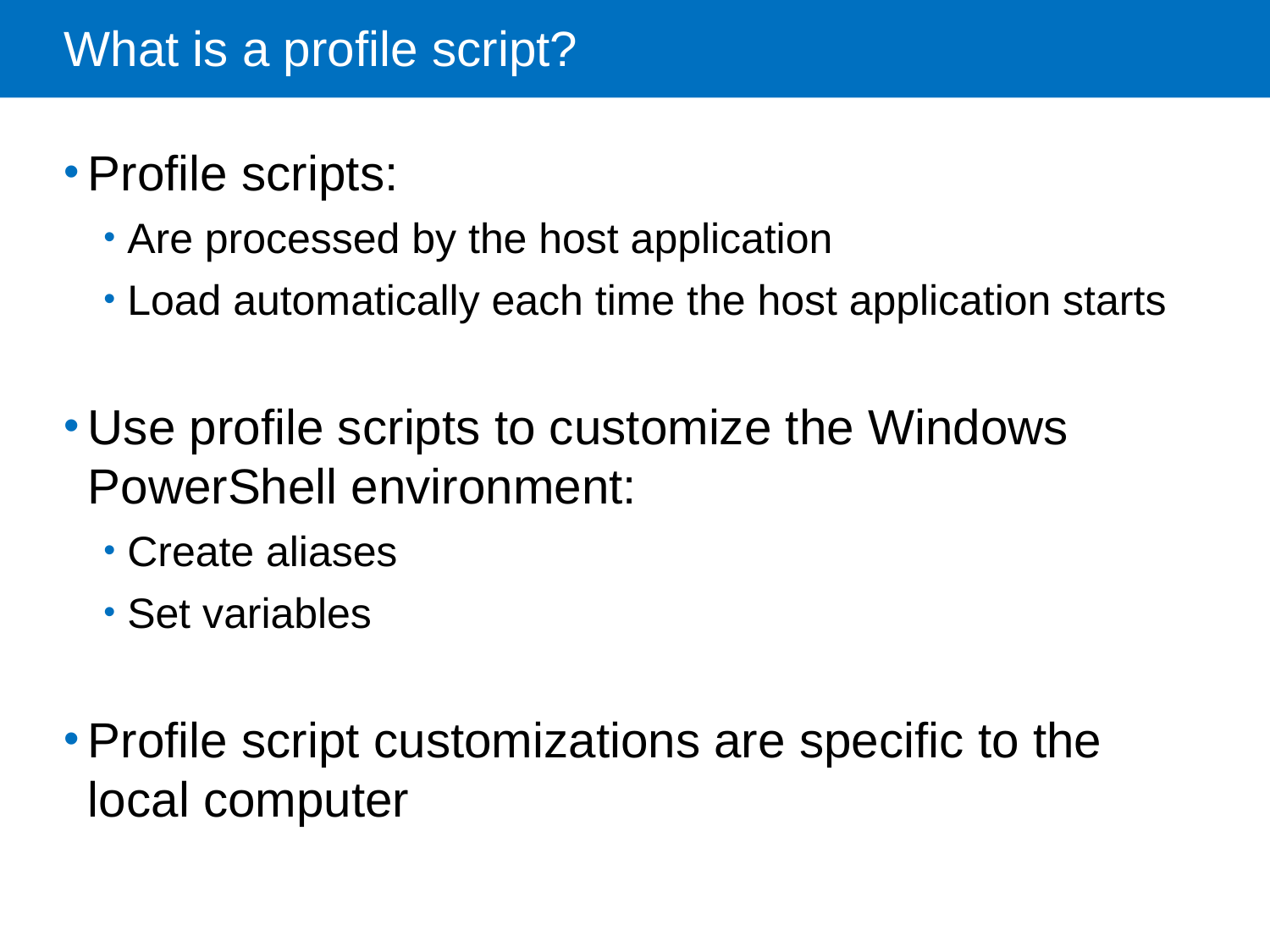

# What is a profile script?
Profile scripts:
Are processed by the host application
Load automatically each time the host application starts

Use profile scripts to customize the Windows PowerShell environment:
Create aliases
Set variables

Profile script customizations are specific to the local computer